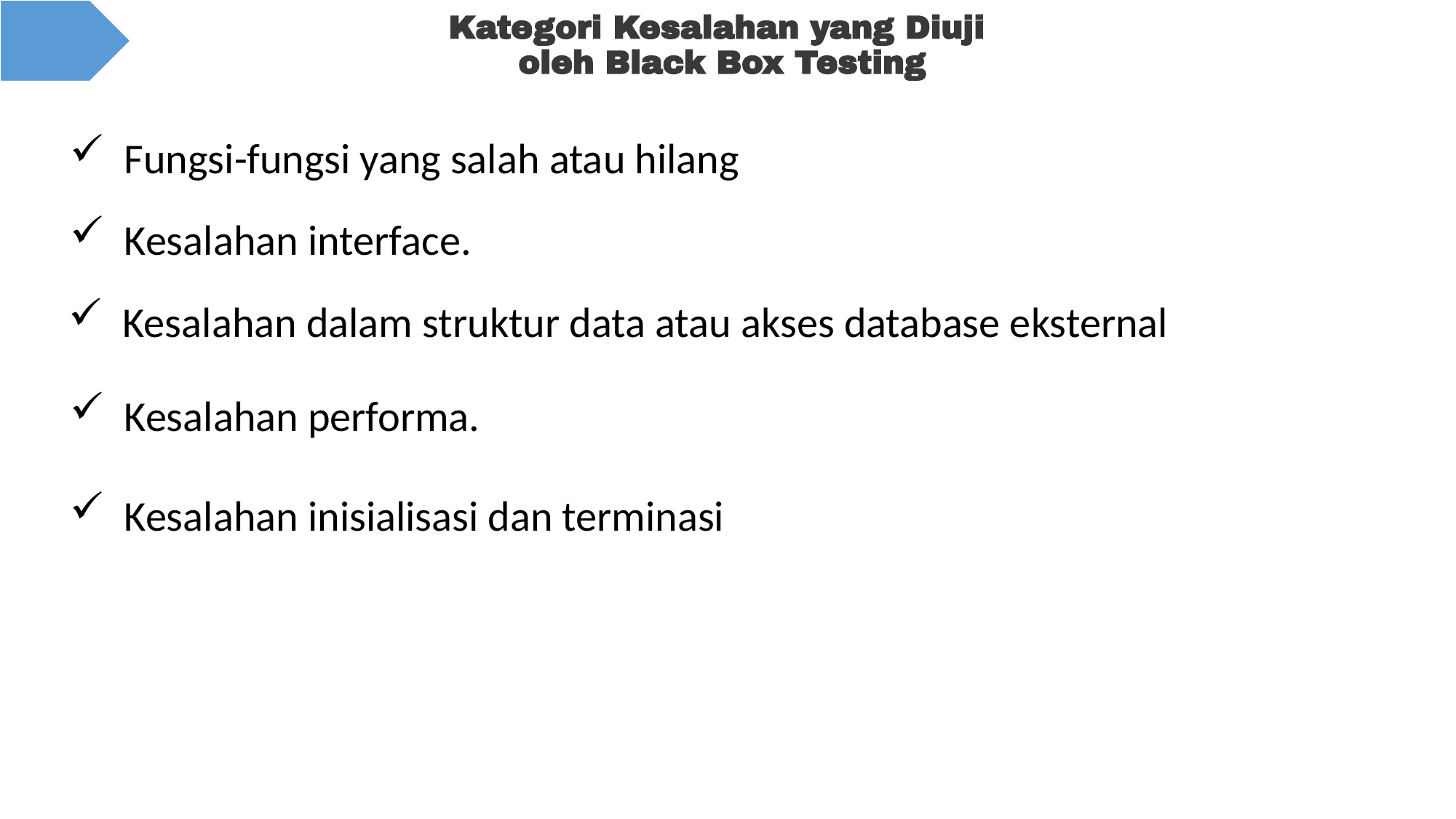

# Kategori Kesalahan yang Diuji oleh Black Box Testing
Fungsi-fungsi yang salah atau hilang
Kesalahan interface.
Kesalahan dalam struktur data atau akses database eksternal
Kesalahan performa.
Kesalahan inisialisasi dan terminasi